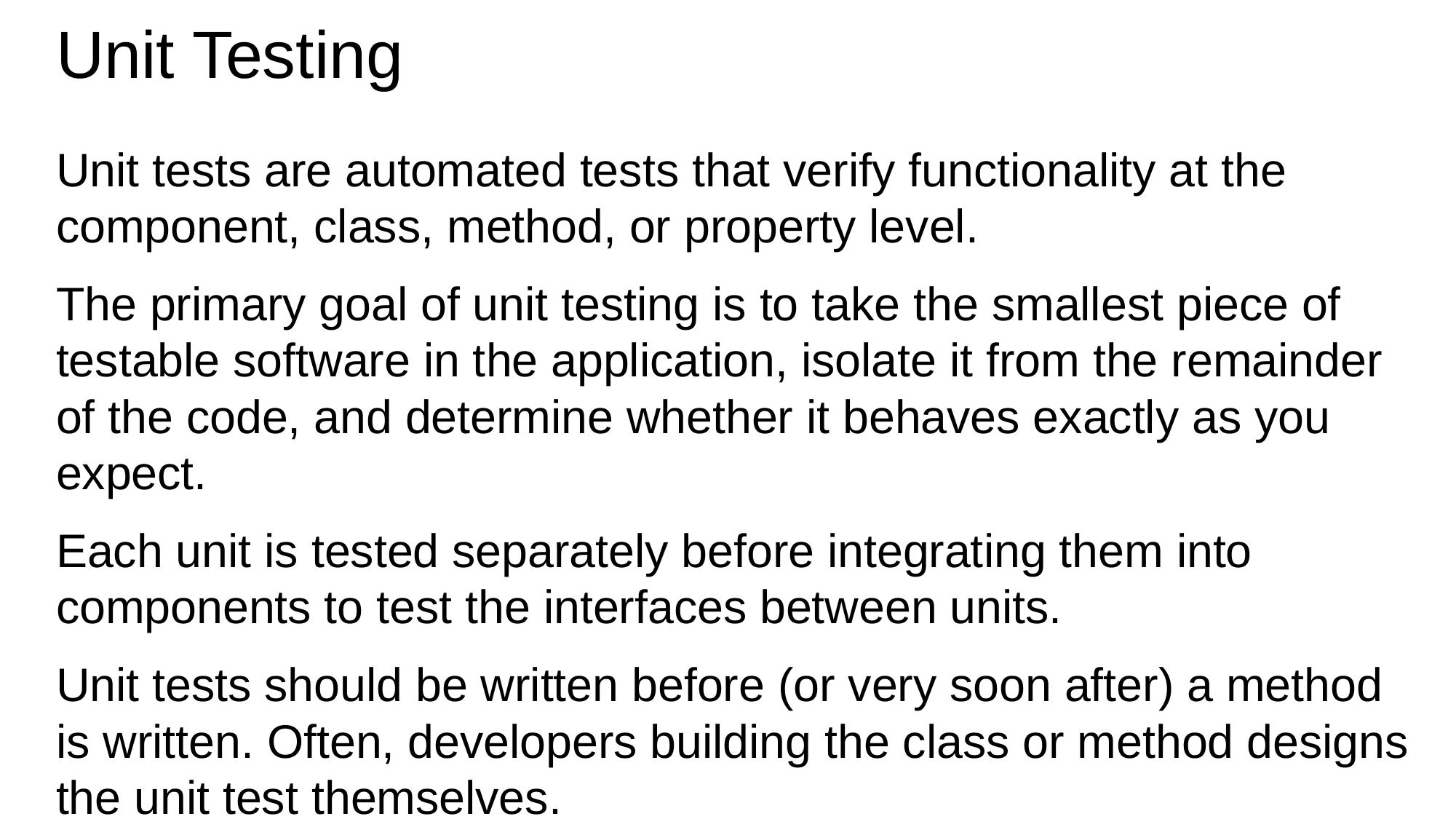

# Unit Testing
Unit tests are automated tests that verify functionality at the component, class, method, or property level.
The primary goal of unit testing is to take the smallest piece of testable software in the application, isolate it from the remainder of the code, and determine whether it behaves exactly as you expect.
Each unit is tested separately before integrating them into components to test the interfaces between units.
Unit tests should be written before (or very soon after) a method is written. Often, developers building the class or method designs the unit test themselves.